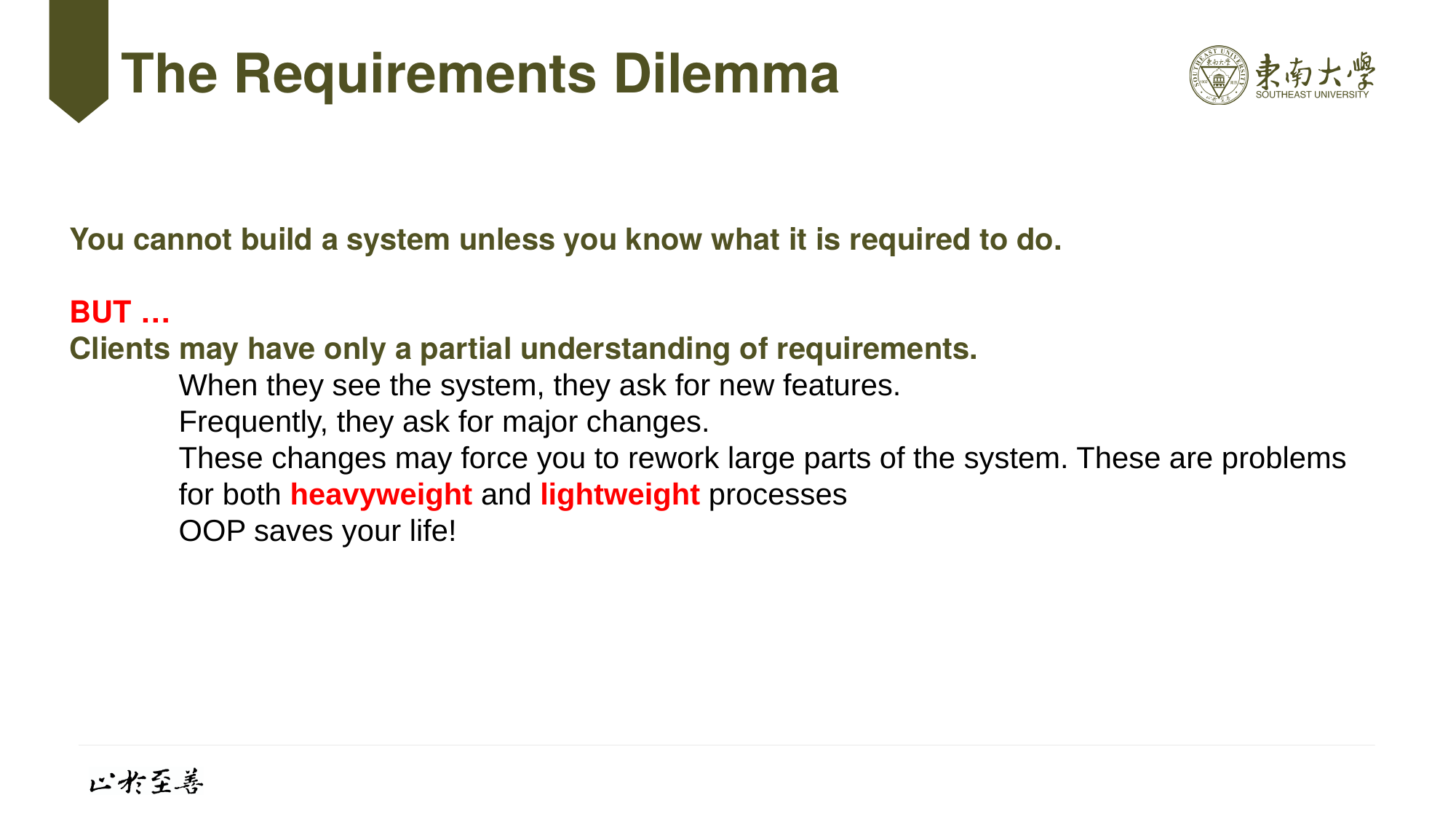

# The Requirements Dilemma
You cannot build a system unless you know what it is required to do.

BUT …
Clients may have only a partial understanding of requirements.
	When they see the system, they ask for new features.
	Frequently, they ask for major changes.
	These changes may force you to rework large parts of the system. These are problems 	for both heavyweight and lightweight processes
	OOP saves your life!

8